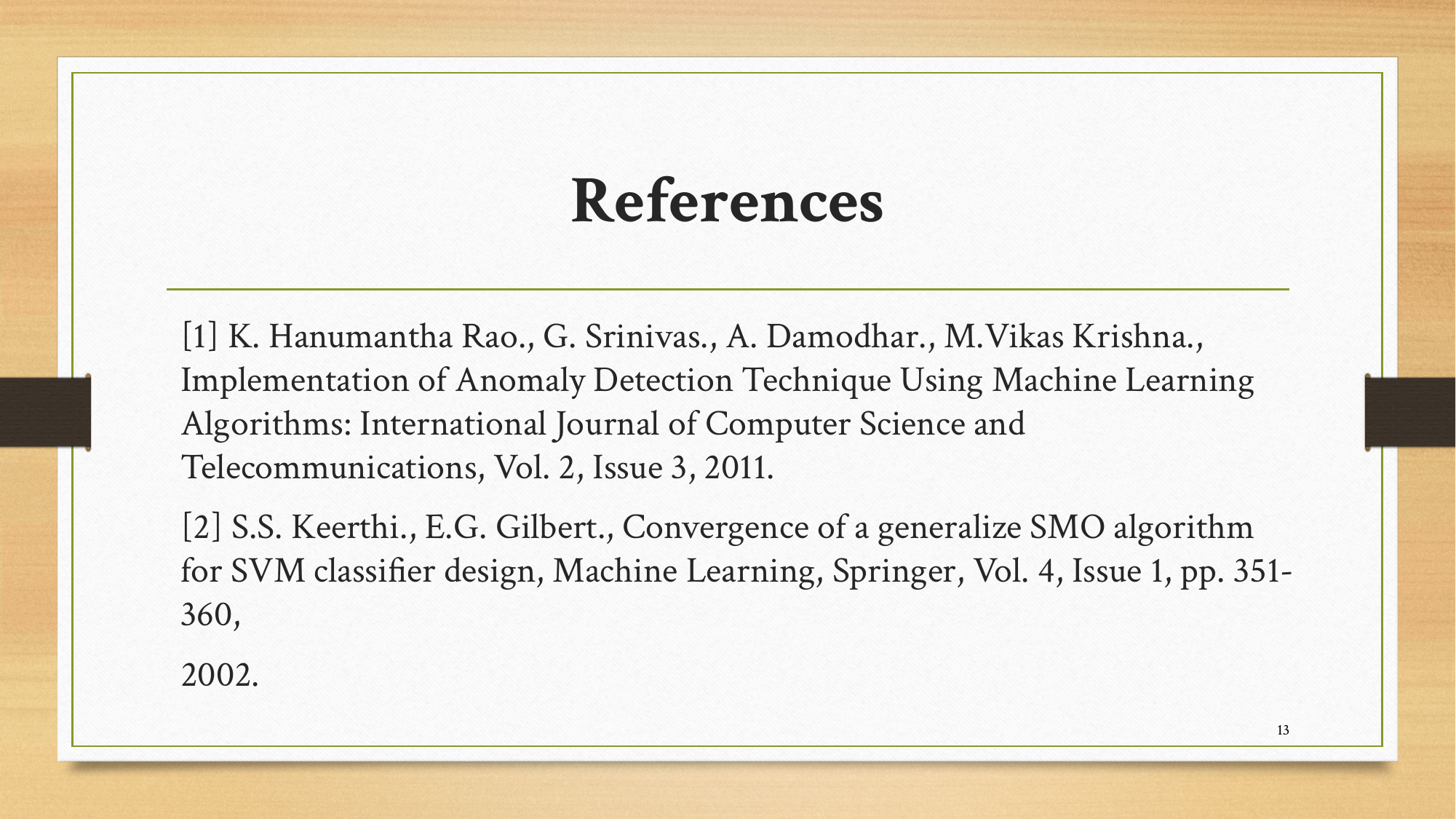

# References
[1] K. Hanumantha Rao., G. Srinivas., A. Damodhar., M.Vikas Krishna., Implementation of Anomaly Detection Technique Using Machine Learning Algorithms: International Journal of Computer Science and Telecommunications, Vol. 2, Issue 3, 2011.
[2] S.S. Keerthi., E.G. Gilbert., Convergence of a generalize SMO algorithm for SVM classifier design, Machine Learning, Springer, Vol. 4, Issue 1, pp. 351-360,
2002.

13